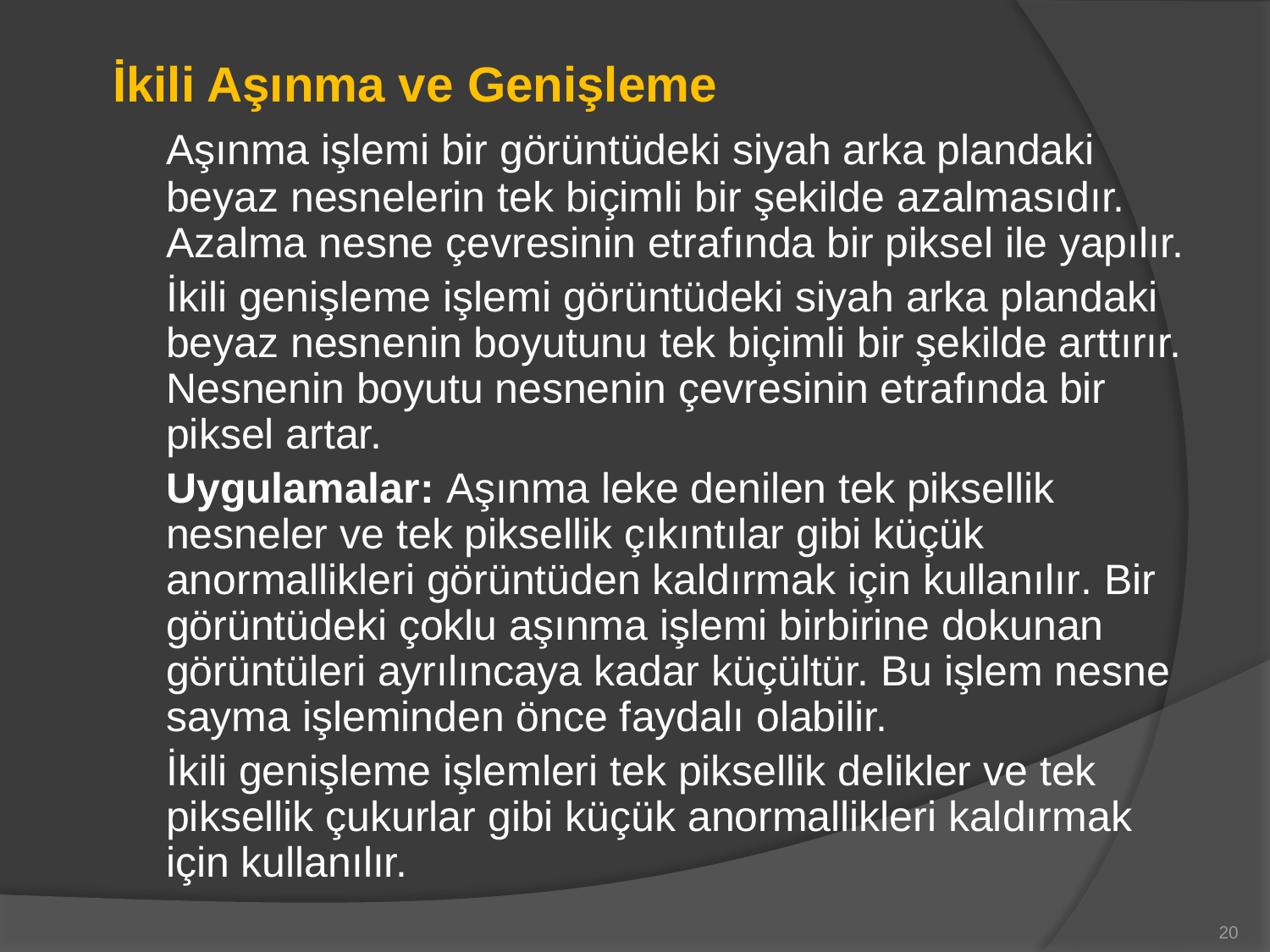

İkili Aşınma ve Genişleme
	Aşınma işlemi bir görüntüdeki siyah arka plandaki beyaz nesnelerin tek biçimli bir şekilde azalmasıdır. Azalma nesne çevresinin etrafında bir piksel ile yapılır.
	İkili genişleme işlemi görüntüdeki siyah arka plandaki beyaz nesnenin boyutunu tek biçimli bir şekilde arttırır. Nesnenin boyutu nesnenin çevresinin etrafında bir piksel artar.
	Uygulamalar: Aşınma leke denilen tek piksellik nesneler ve tek piksellik çıkıntılar gibi küçük anormallikleri görüntüden kaldırmak için kullanılır. Bir görüntüdeki çoklu aşınma işlemi birbirine dokunan görüntüleri ayrılıncaya kadar küçültür. Bu işlem nesne sayma işleminden önce faydalı olabilir.
	İkili genişleme işlemleri tek piksellik delikler ve tek piksellik çukurlar gibi küçük anormallikleri kaldırmak için kullanılır.
20